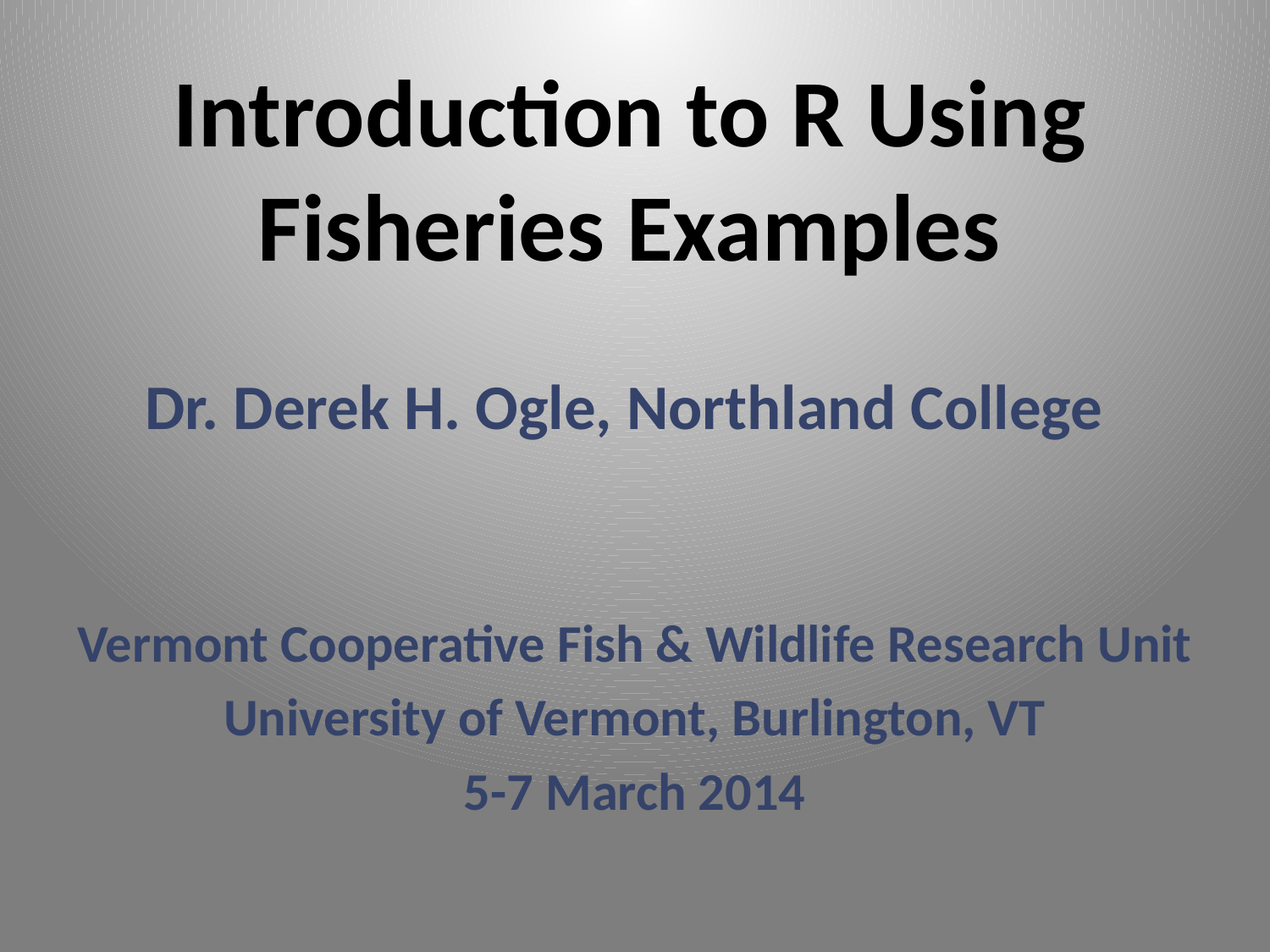

# Introduction to R Using Fisheries Examples
Dr. Derek H. Ogle, Northland College
Vermont Cooperative Fish & Wildlife Research Unit
University of Vermont, Burlington, VT
5-7 March 2014